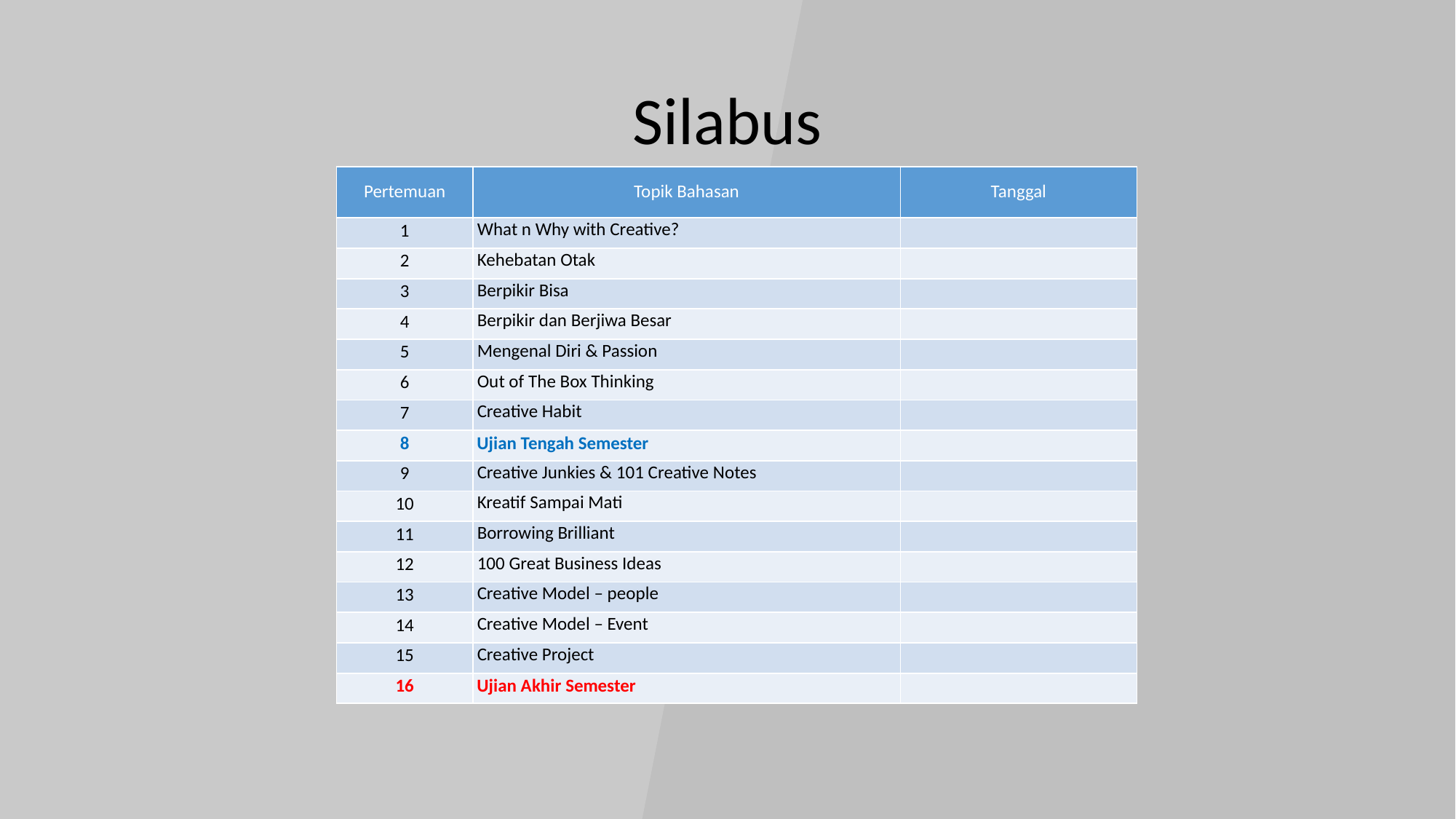

# Silabus
| Pertemuan | Topik Bahasan | Tanggal |
| --- | --- | --- |
| 1 | What n Why with Creative? |  |
| 2 | Kehebatan Otak |  |
| 3 | Berpikir Bisa |  |
| 4 | Berpikir dan Berjiwa Besar |  |
| 5 | Mengenal Diri & Passion |  |
| 6 | Out of The Box Thinking |  |
| 7 | Creative Habit |  |
| 8 | Ujian Tengah Semester |  |
| 9 | Creative Junkies & 101 Creative Notes |  |
| 10 | Kreatif Sampai Mati |  |
| 11 | Borrowing Brilliant |  |
| 12 | 100 Great Business Ideas |  |
| 13 | Creative Model – people |  |
| 14 | Creative Model – Event |  |
| 15 | Creative Project |  |
| 16 | Ujian Akhir Semester |  |